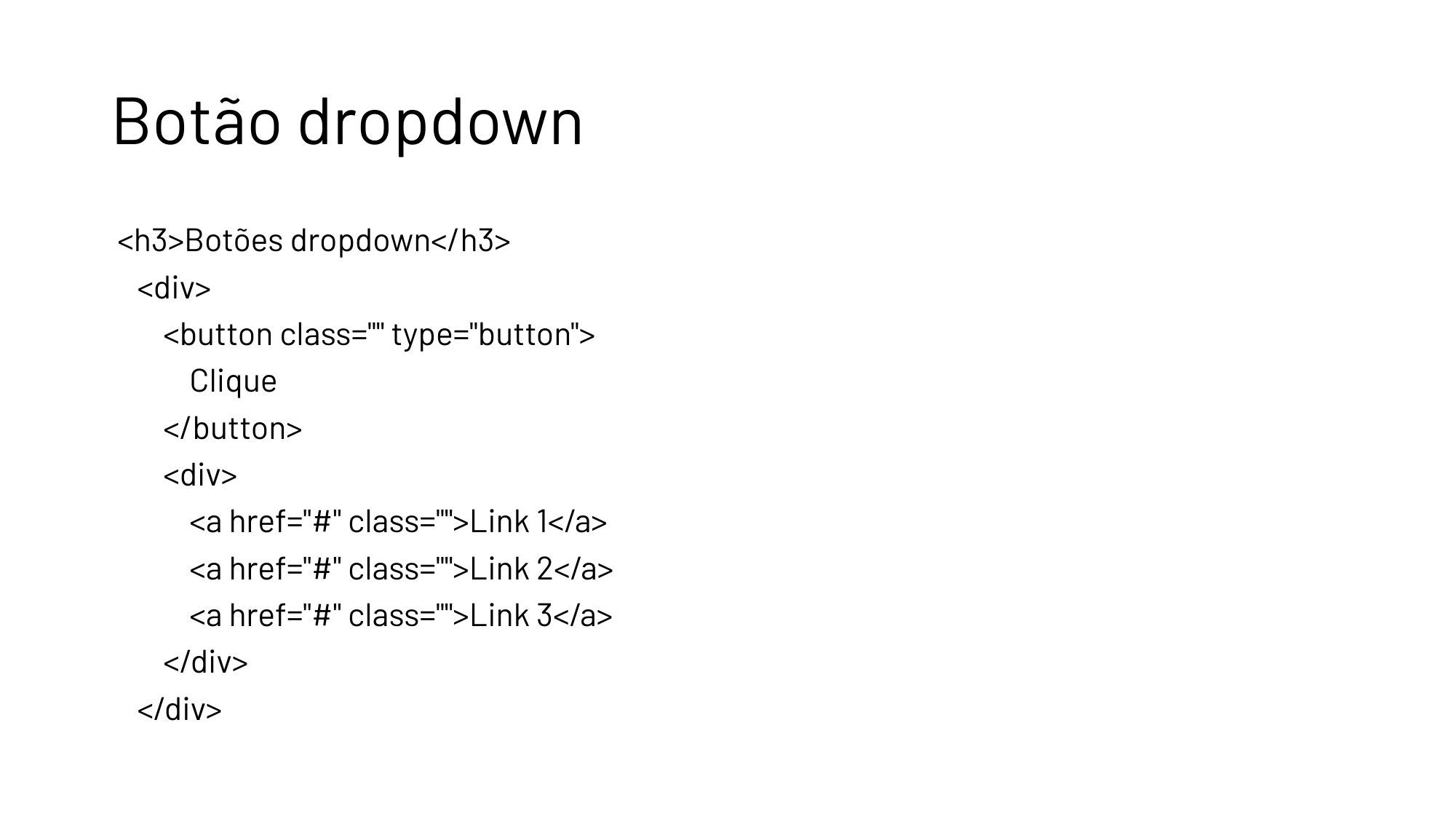

# Botão dropdown
 <h3>Botões dropdown</h3>
    <div>
        <button class="" type="button">
            Clique
        </button>
        <div>
            <a href="#" class="">Link 1</a>
            <a href="#" class="">Link 2</a>
            <a href="#" class="">Link 3</a>
        </div>
    </div>